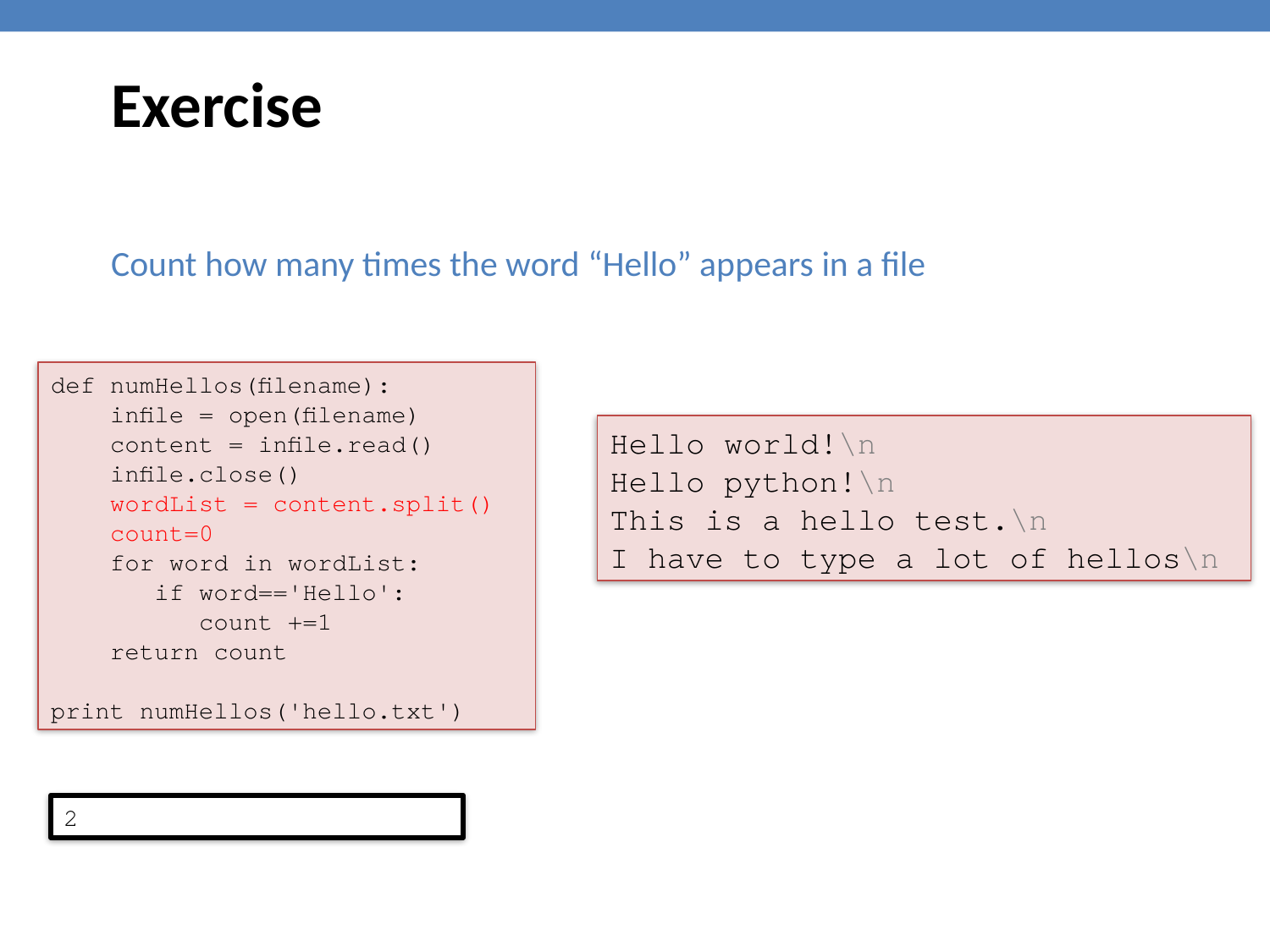

Exercise
Count how many times the word “Hello” appears in a file
def numHellos(filename):
    infile = open(filename)
    content = infile.read()
    infile.close()
    wordList = content.split()
    count=0
    for word in wordList:
       if word=='Hello':
          count +=1
    return count

print numHellos('hello.txt')
Hello world!\n
Hello python!\n
This is a hello test.\n
I have to type a lot of hellos\n
2